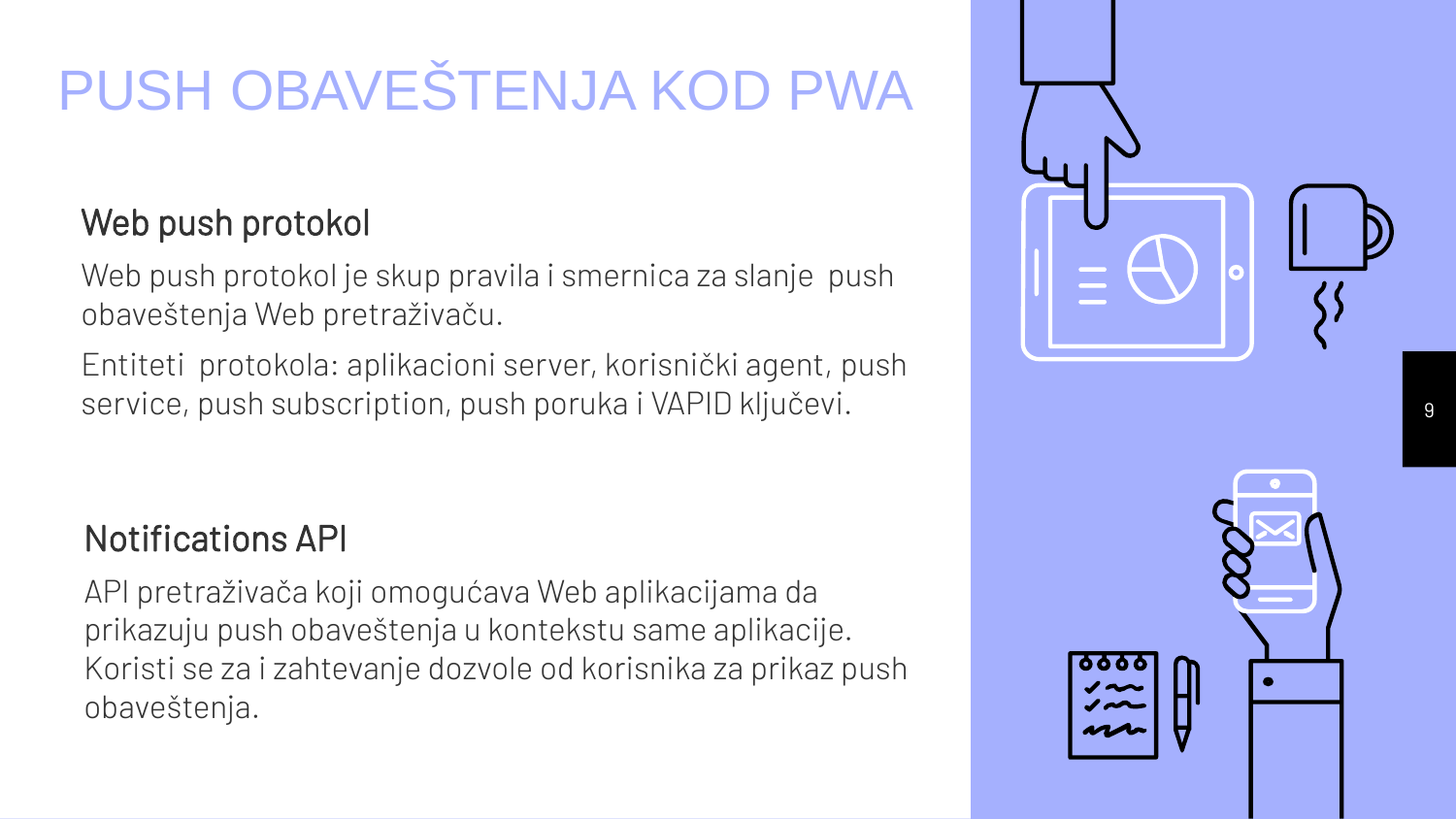

# PUSH OBAVEŠTENJA KOD PWA
Web push protokol
Web push protokol je skup pravila i smernica za slanje  push obaveštenja Web pretraživaču.
Entiteti  protokola: aplikacioni server, korisnički agent, push service, push subscription, push poruka i VAPID ključevi.
9
Notifications API
API pretraživača koji omogućava Web aplikacijama da prikazuju push obaveštenja u kontekstu same aplikacije. Koristi se za i zahtevanje dozvole od korisnika za prikaz push obaveštenja.